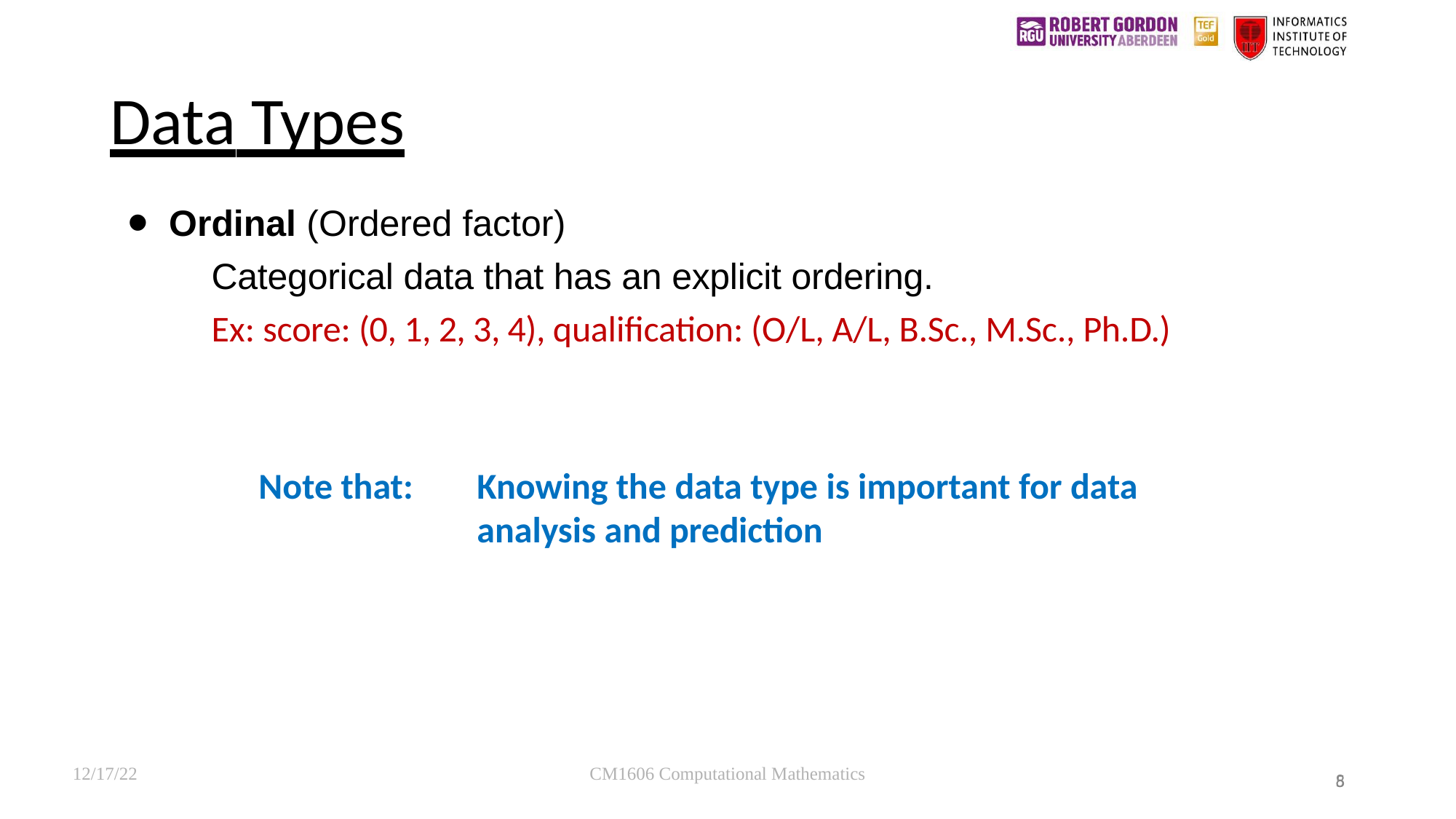

# Data Types
Ordinal (Ordered factor)
			Categorical data that has an explicit ordering.
			Ex: score: (0, 1, 2, 3, 4), qualification: (O/L, A/L, B.Sc., M.Sc., Ph.D.)
Note that:	Knowing the data type is important for data 		analysis and prediction
12/17/22
CM1606 Computational Mathematics
5
8